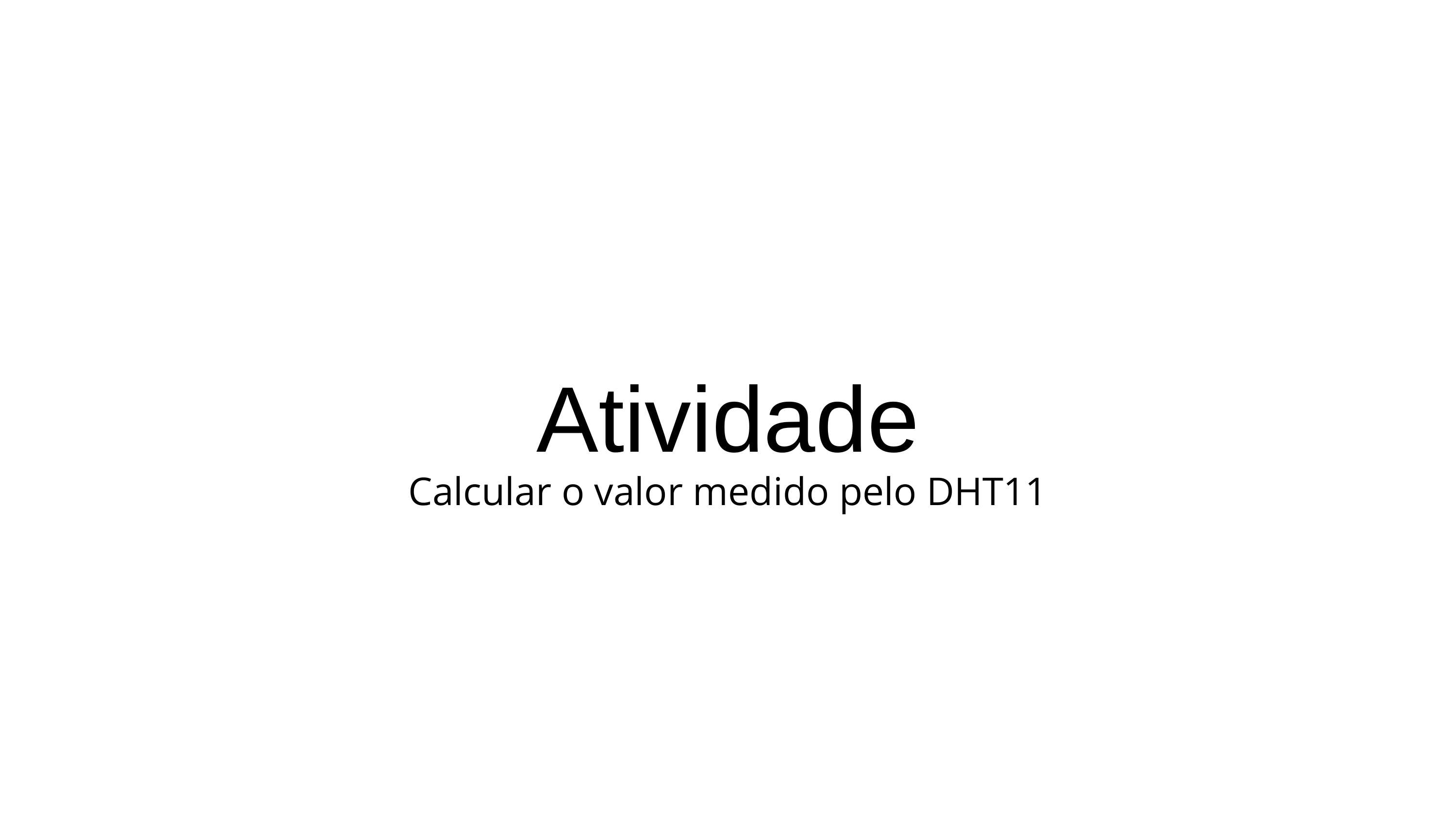

Atividade
Calcular o valor medido pelo DHT11